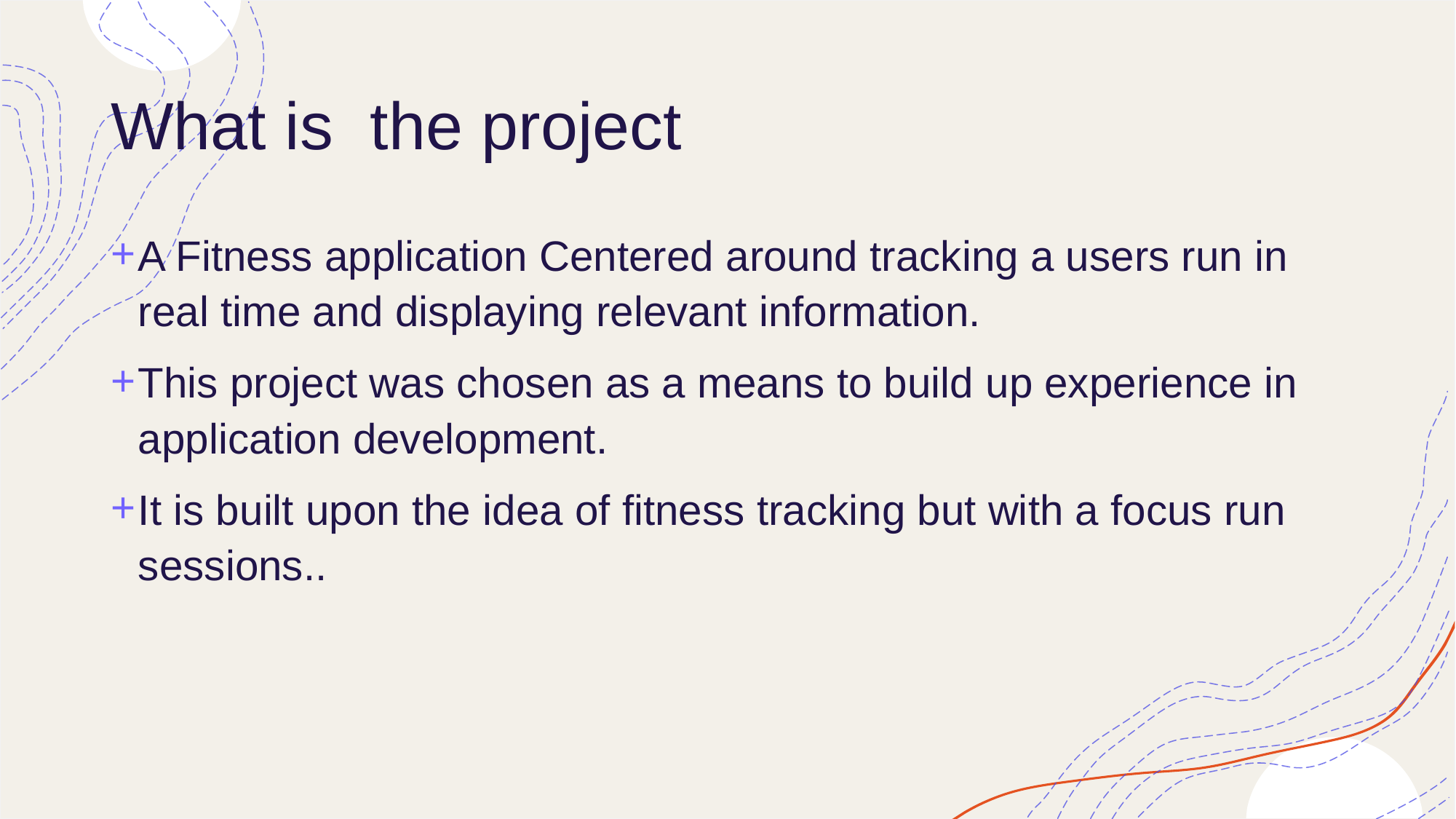

# What is  the project
A Fitness application Centered around tracking a users run in real time and displaying relevant information.
This project was chosen as a means to build up experience in application development.
It is built upon the idea of fitness tracking but with a focus run sessions..